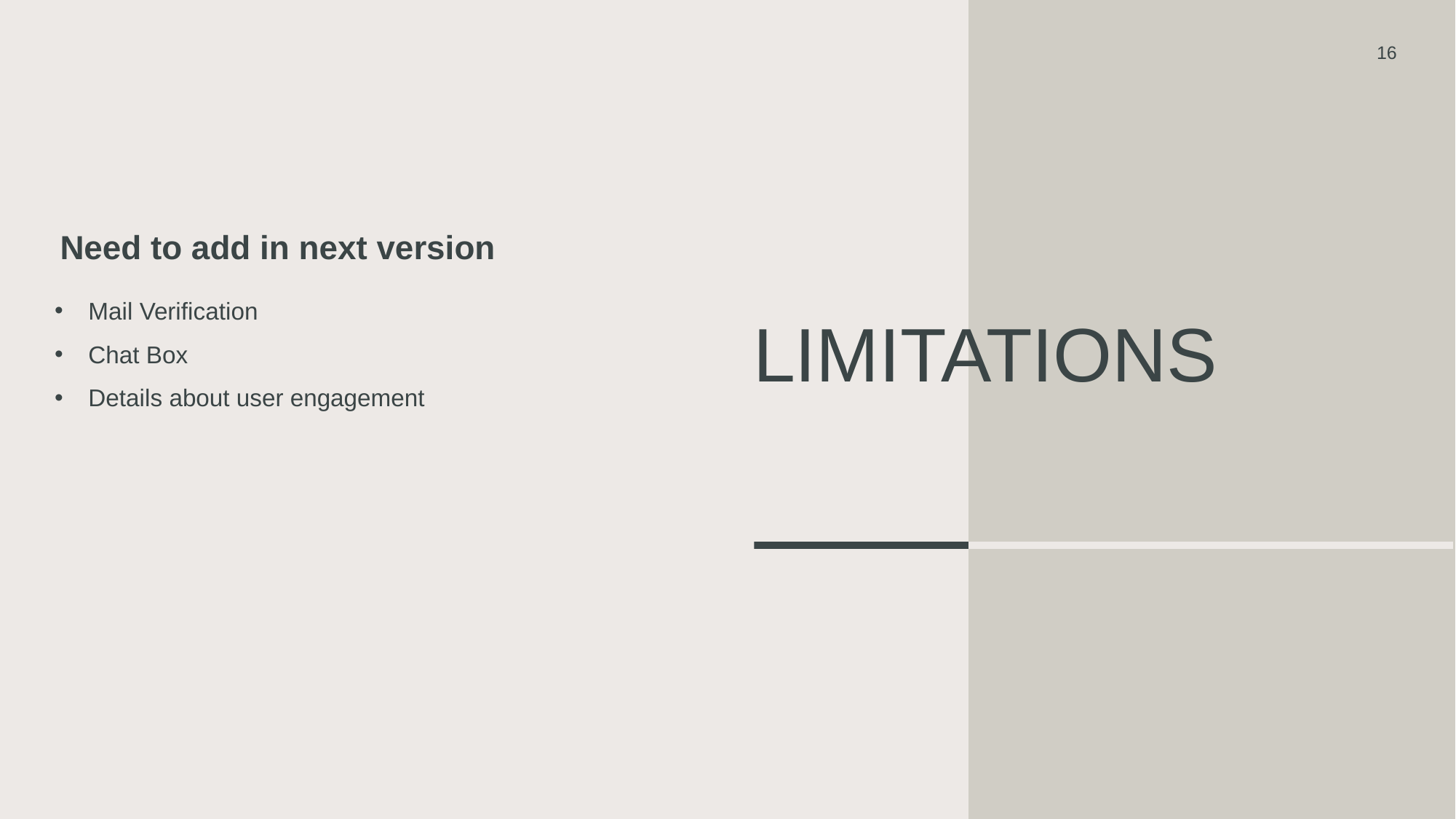

16
Need to add in next version
Mail Verification
Chat Box
Details about user engagement
# Limitations